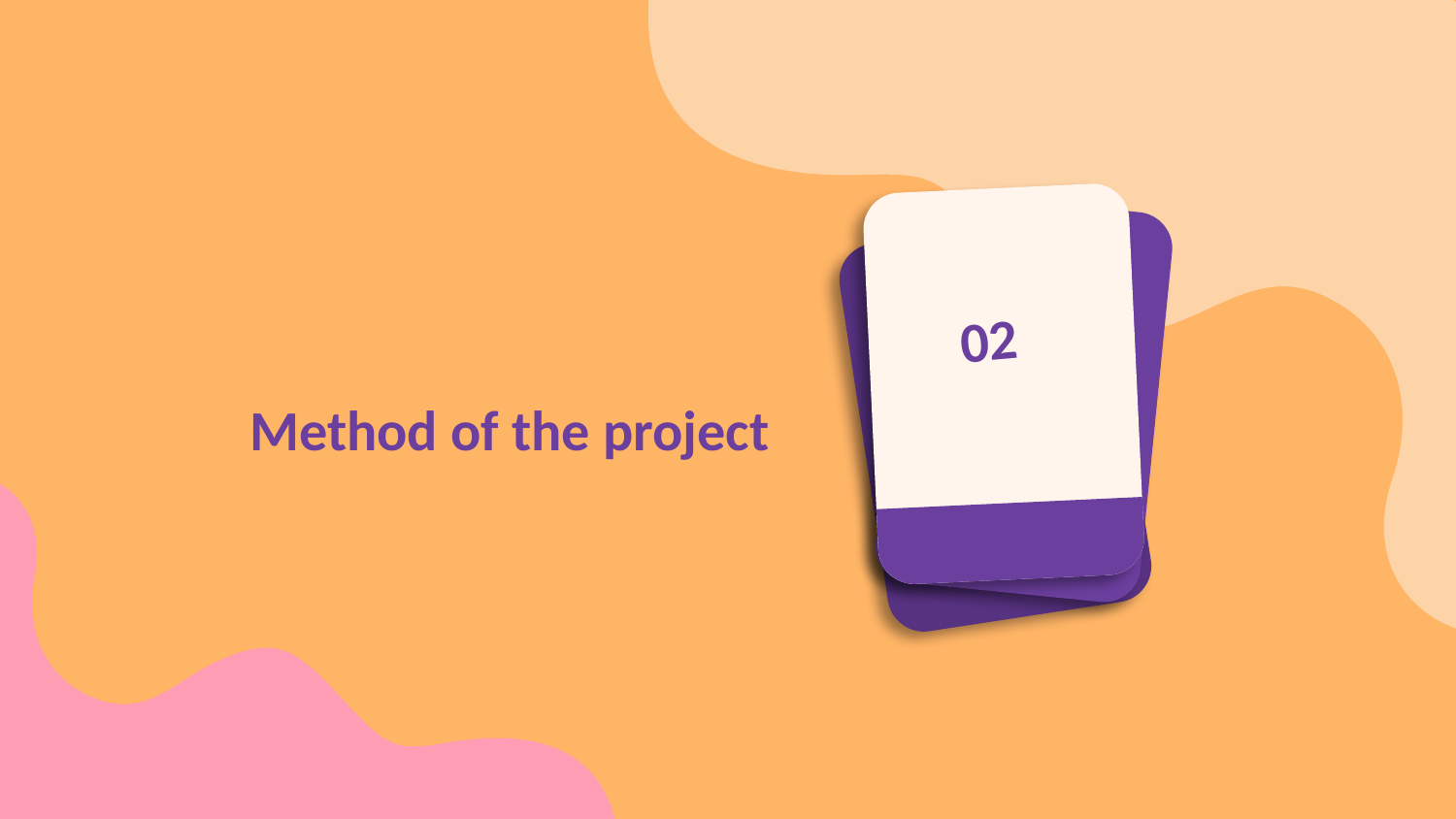

02
# Method of the project
5